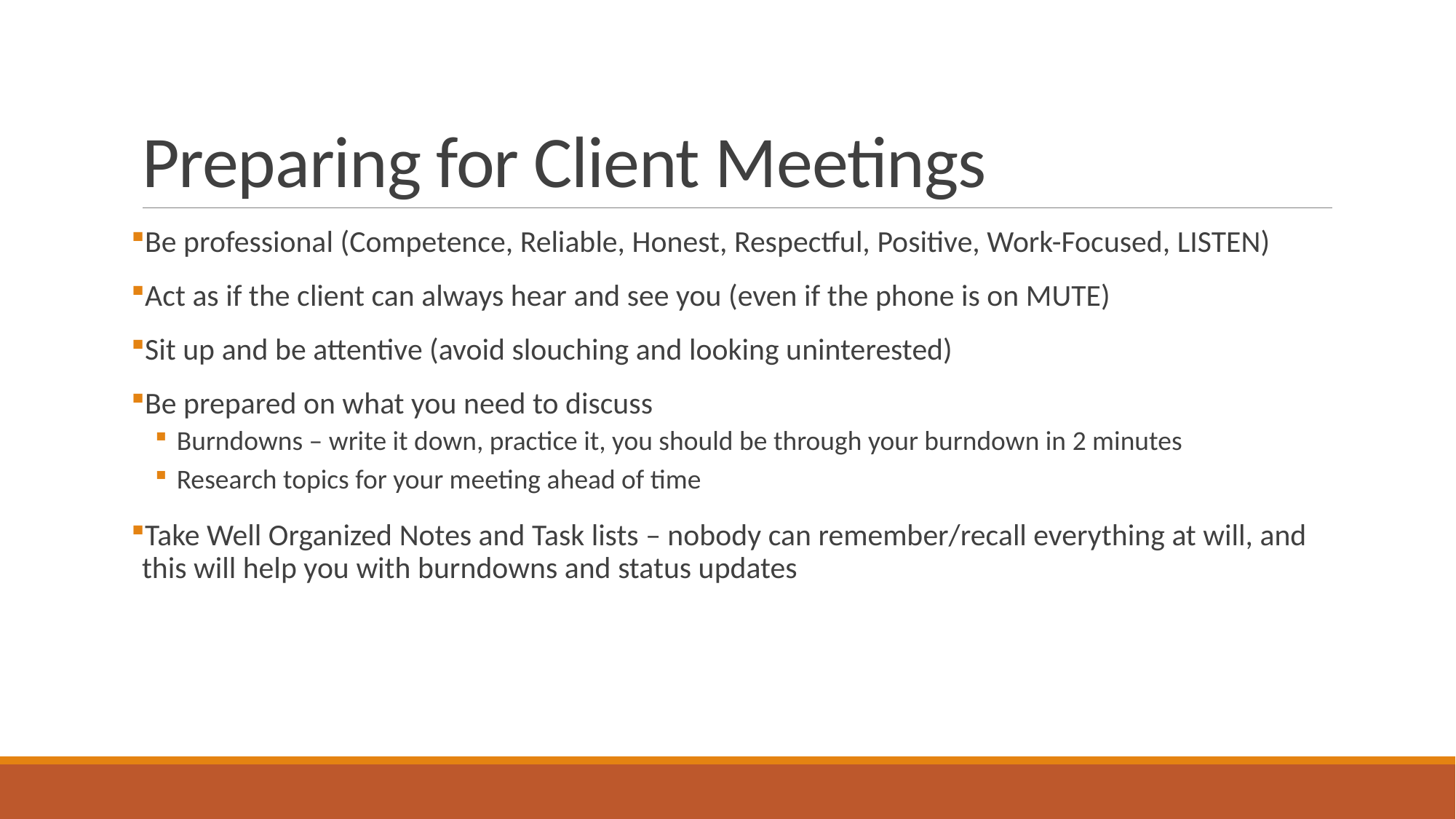

# Preparing for Client Meetings
Be professional (Competence, Reliable, Honest, Respectful, Positive, Work-Focused, LISTEN)
Act as if the client can always hear and see you (even if the phone is on MUTE)
Sit up and be attentive (avoid slouching and looking uninterested)
Be prepared on what you need to discuss
Burndowns – write it down, practice it, you should be through your burndown in 2 minutes
Research topics for your meeting ahead of time
Take Well Organized Notes and Task lists – nobody can remember/recall everything at will, and this will help you with burndowns and status updates